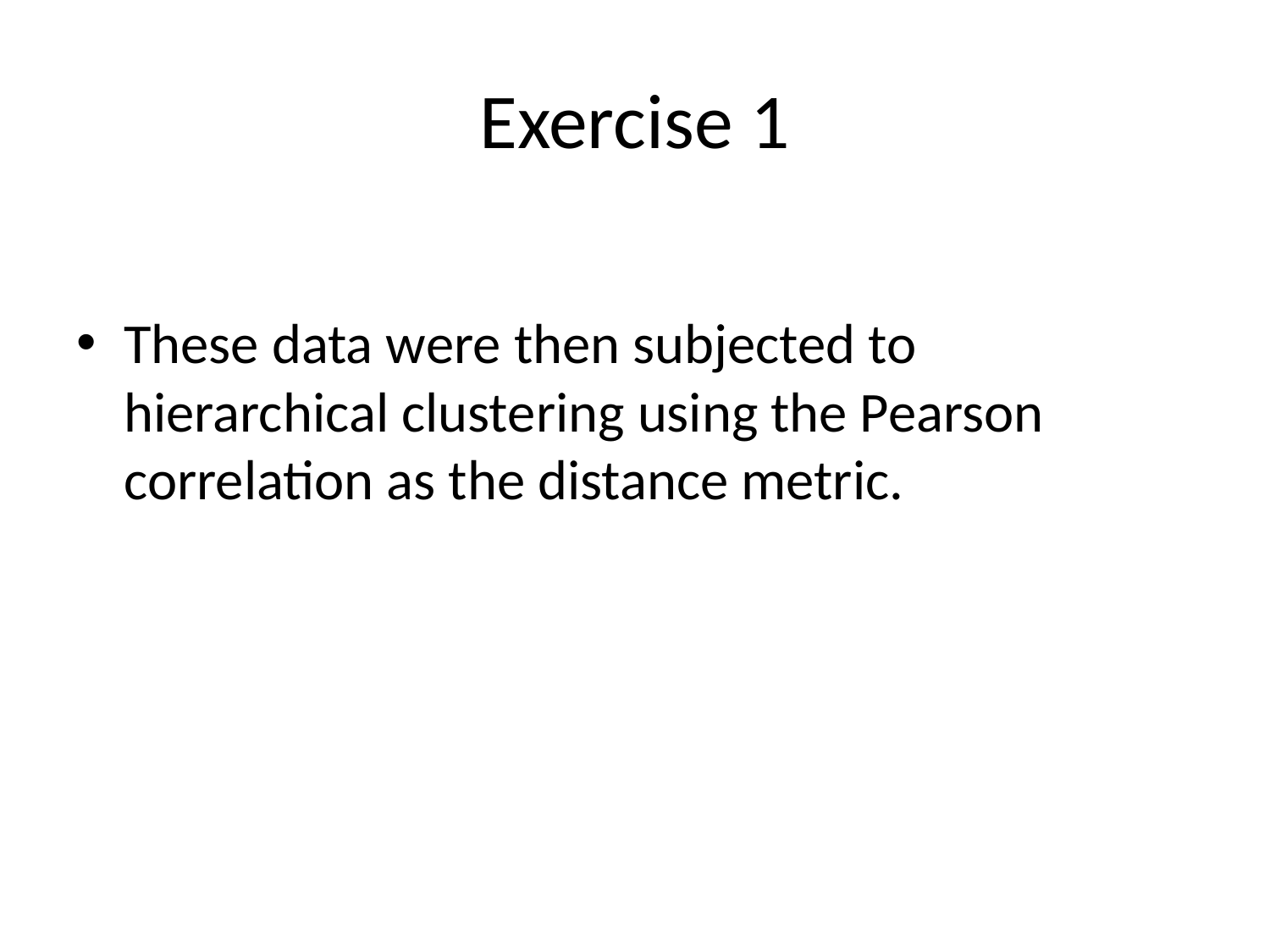

# Exercise 1

These data were then subjected to hierarchical clustering using the Pearson correlation as the distance metric.